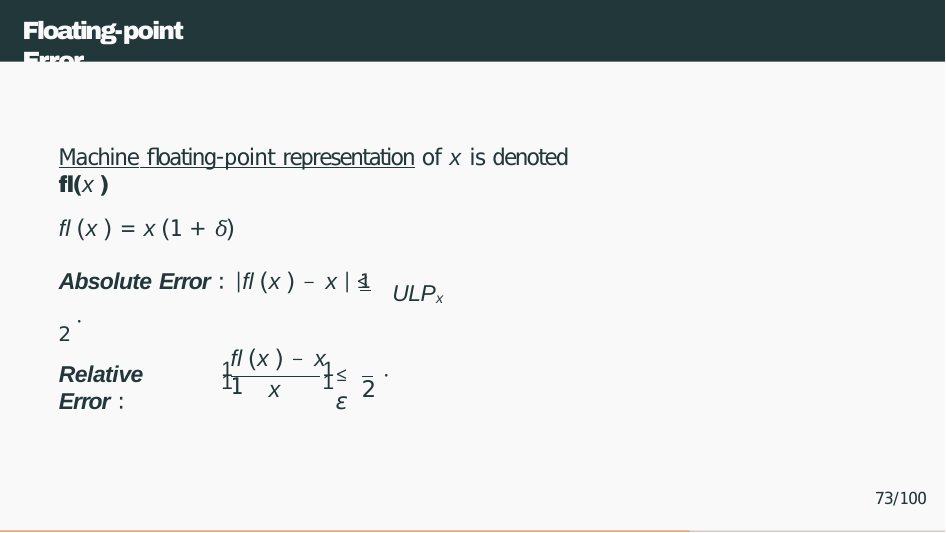

# Floating-point Error
Machine floating-point representation of x is denoted fl(x )
fl (x ) = x (1 + δ)
Absolute Error : |fl (x ) − x | ≤ 2 ·
1 ULPx
fl (x ) − x	1
1
1
Relative Error :
≤	· ε
1
1
x
2

73/100